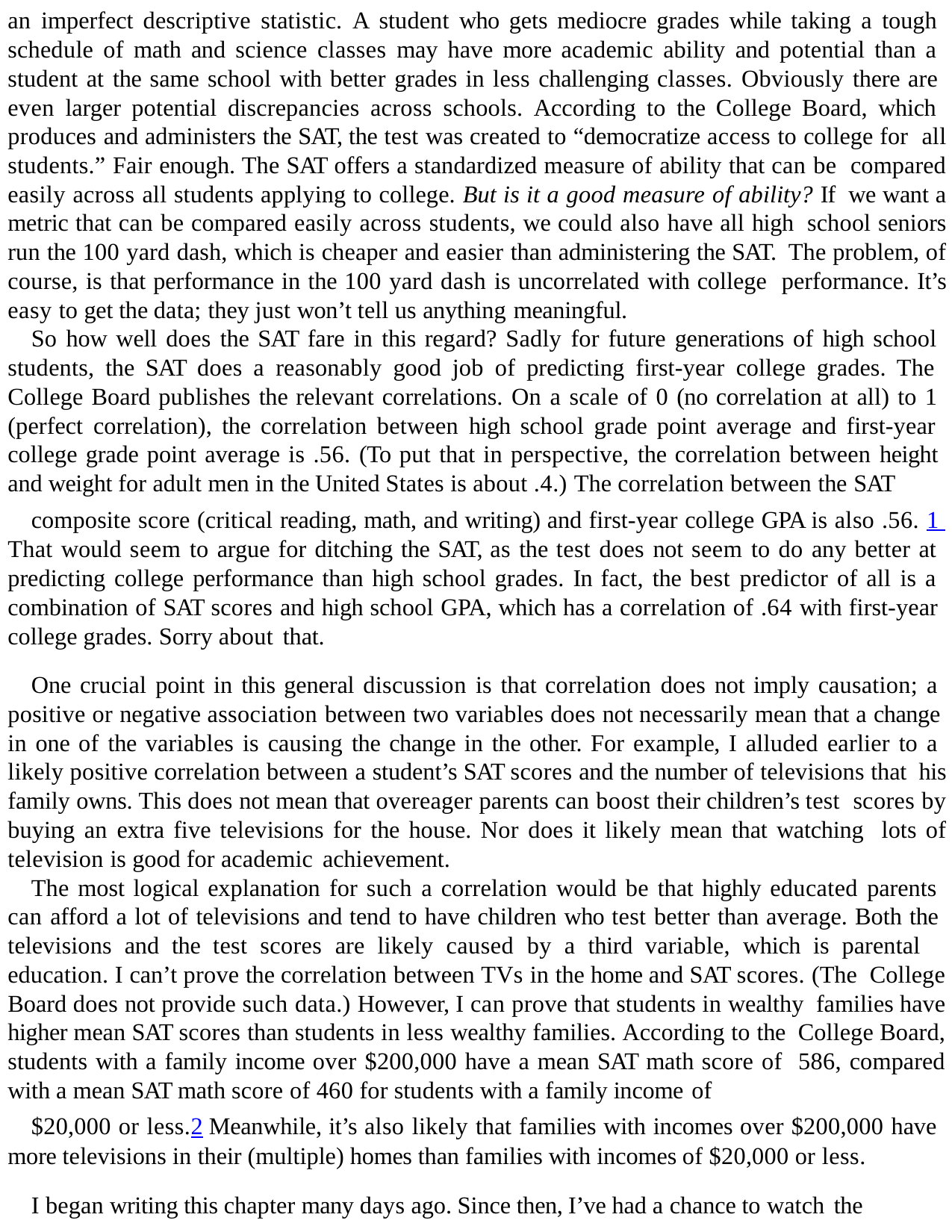

an imperfect descriptive statistic. A student who gets mediocre grades while taking a tough  schedule of math and science classes may have more academic ability and potential than a  student at the same school with better grades in less challenging classes. Obviously there are  even larger potential discrepancies across schools. According to the College Board, which  produces and administers the SAT, the test was created to “democratize access to college for  all students.” Fair enough. The SAT offers a standardized measure of ability that can be  compared easily across all students applying to college. But is it a good measure of ability? If  we want a metric that can be compared easily across students, we could also have all high  school seniors run the 100 yard dash, which is cheaper and easier than administering the SAT.  The problem, of course, is that performance in the 100 yard dash is uncorrelated with college  performance. It’s easy to get the data; they just won’t tell us anything meaningful.
So how well does the SAT fare in this regard? Sadly for future generations of high school  students, the SAT does a reasonably good job of predicting first-year college grades. The  College Board publishes the relevant correlations. On a scale of 0 (no correlation at all) to 1  (perfect correlation), the correlation between high school grade point average and first-year  college grade point average is .56. (To put that in perspective, the correlation between height  and weight for adult men in the United States is about .4.) The correlation between the SAT
composite score (critical reading, math, and writing) and first-year college GPA is also .56. 1  That would seem to argue for ditching the SAT, as the test does not seem to do any better at  predicting college performance than high school grades. In fact, the best predictor of all is a  combination of SAT scores and high school GPA, which has a correlation of .64 with first-year  college grades. Sorry about that.
One crucial point in this general discussion is that correlation does not imply causation; a  positive or negative association between two variables does not necessarily mean that a change  in one of the variables is causing the change in the other. For example, I alluded earlier to a  likely positive correlation between a student’s SAT scores and the number of televisions that  his family owns. This does not mean that overeager parents can boost their children’s test  scores by buying an extra five televisions for the house. Nor does it likely mean that watching  lots of television is good for academic achievement.
The most logical explanation for such a correlation would be that highly educated parents  can afford a lot of televisions and tend to have children who test better than average. Both the  televisions and the test scores are likely caused by a third variable, which is parental   education. I can’t prove the correlation between TVs in the home and SAT scores. (The  College Board does not provide such data.) However, I can prove that students in wealthy  families have higher mean SAT scores than students in less wealthy families. According to the  College Board, students with a family income over $200,000 have a mean SAT math score of  586, compared with a mean SAT math score of 460 for students with a family income of
$20,000 or less.2 Meanwhile, it’s also likely that families with incomes over $200,000 have  more televisions in their (multiple) homes than families with incomes of $20,000 or less.
I began writing this chapter many days ago. Since then, I’ve had a chance to watch the